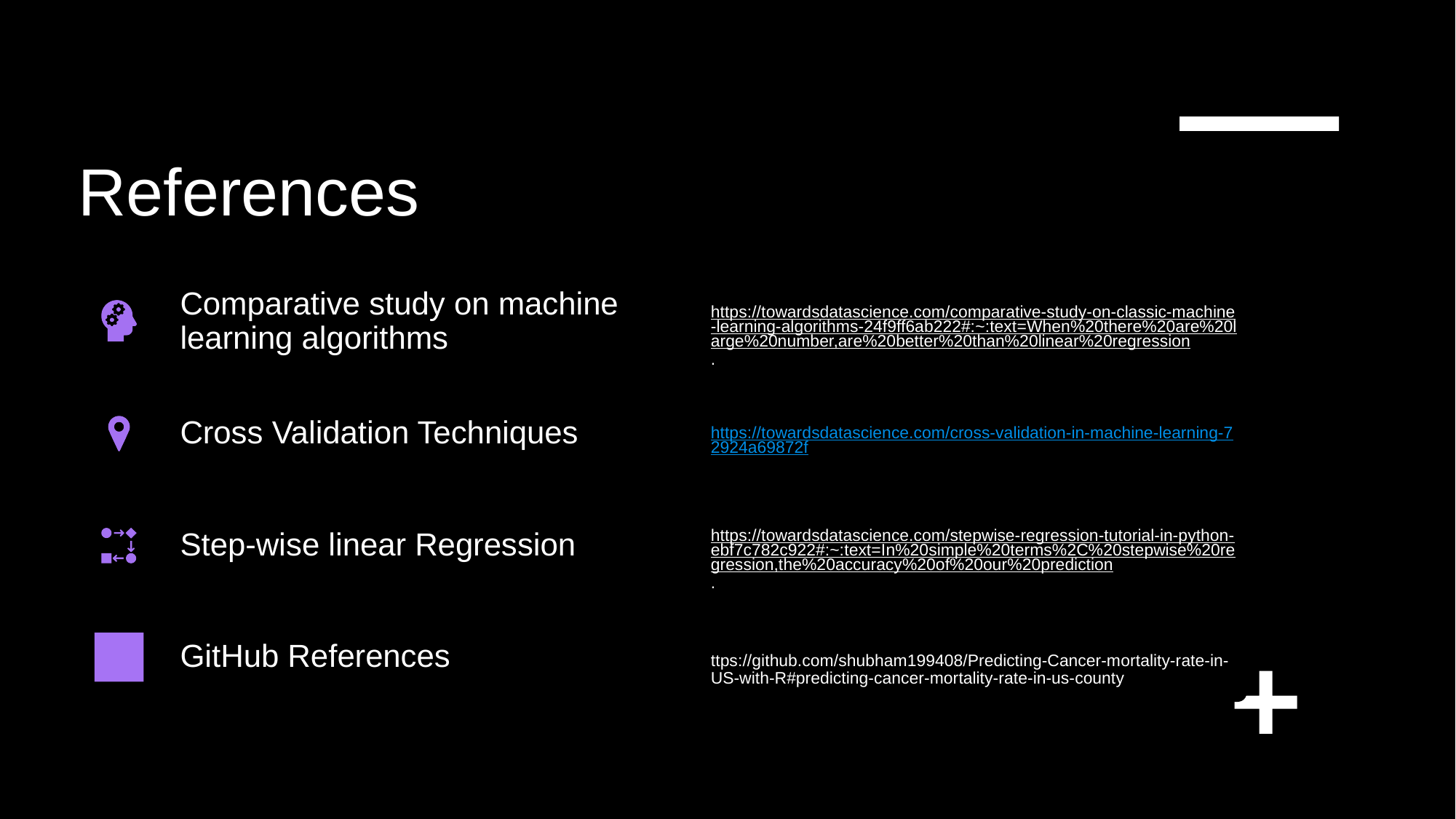

# References
Comparative study on machine learning algorithms
https://towardsdatascience.com/comparative-study-on-classic-machine-learning-algorithms-24f9ff6ab222#:~:text=When%20there%20are%20large%20number,are%20better%20than%20linear%20regression.
Cross Validation Techniques
https://towardsdatascience.com/cross-validation-in-machine-learning-72924a69872f
Step-wise linear Regression
https://towardsdatascience.com/stepwise-regression-tutorial-in-python-ebf7c782c922#:~:text=In%20simple%20terms%2C%20stepwise%20regression,the%20accuracy%20of%20our%20prediction.
GitHub References

ttps://github.com/shubham199408/Predicting-Cancer-mortality-rate-in-US-with-R#predicting-cancer-mortality-rate-in-us-county